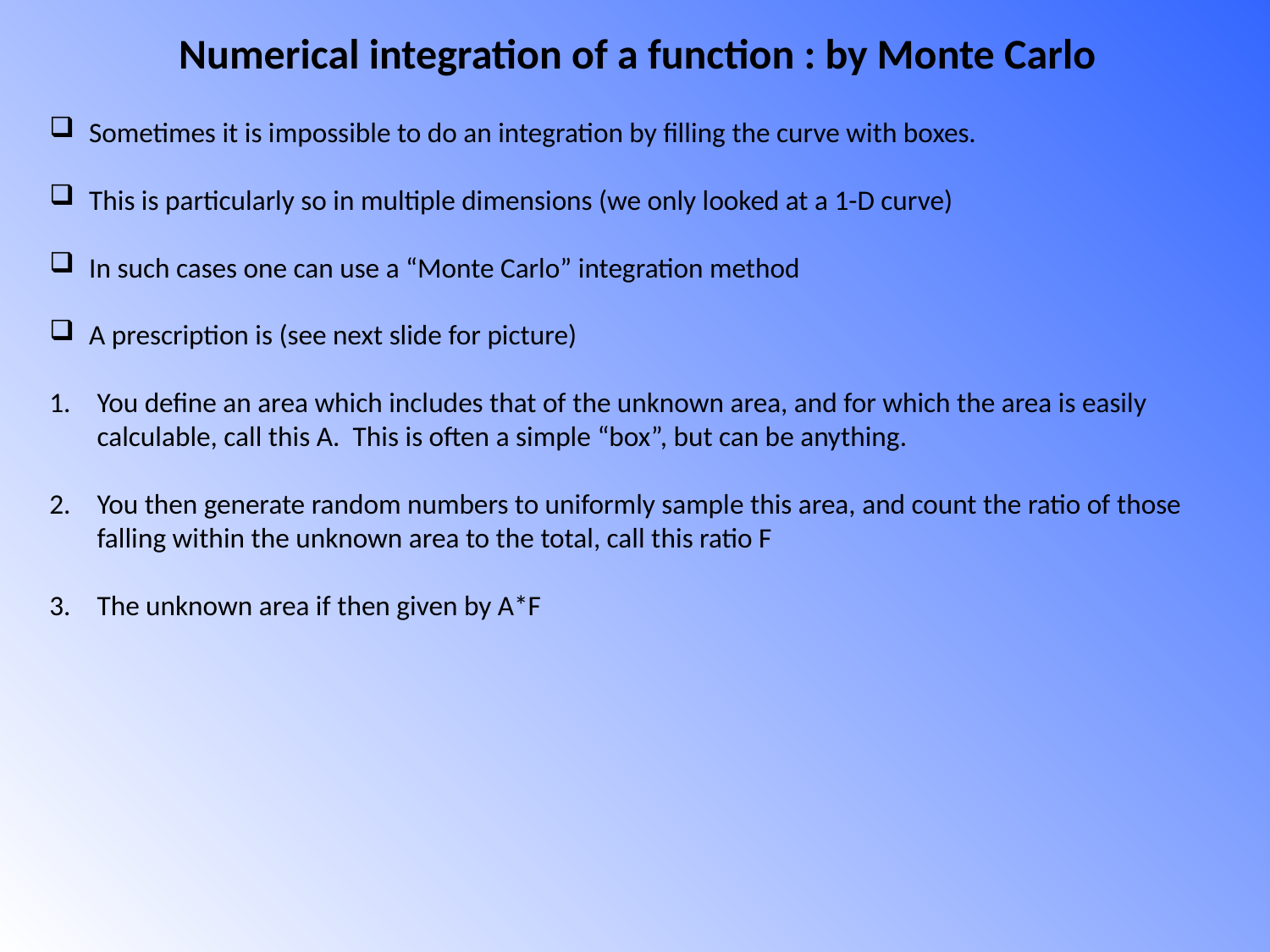

Numerical integration of a function : by Monte Carlo
Sometimes it is impossible to do an integration by filling the curve with boxes.

This is particularly so in multiple dimensions (we only looked at a 1-D curve)

In such cases one can use a “Monte Carlo” integration method

A prescription is (see next slide for picture)

You define an area which includes that of the unknown area, and for which the area is easily calculable, call this A.  This is often a simple “box”, but can be anything.

You then generate random numbers to uniformly sample this area, and count the ratio of those falling within the unknown area to the total, call this ratio F

The unknown area if then given by A*F